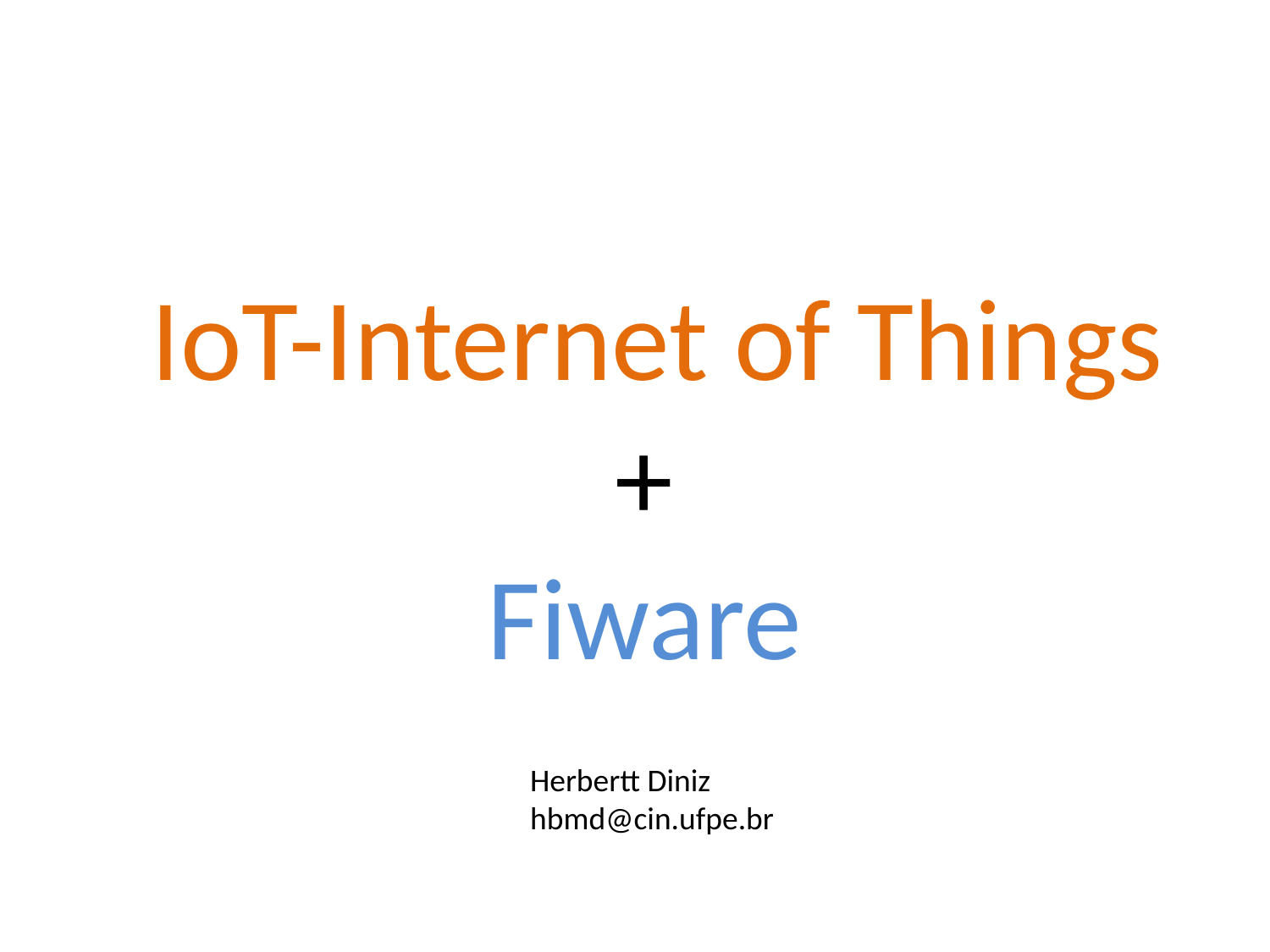

IoT-Internet of Things
+
Fiware
Herbertt Diniz
hbmd@cin.ufpe.br